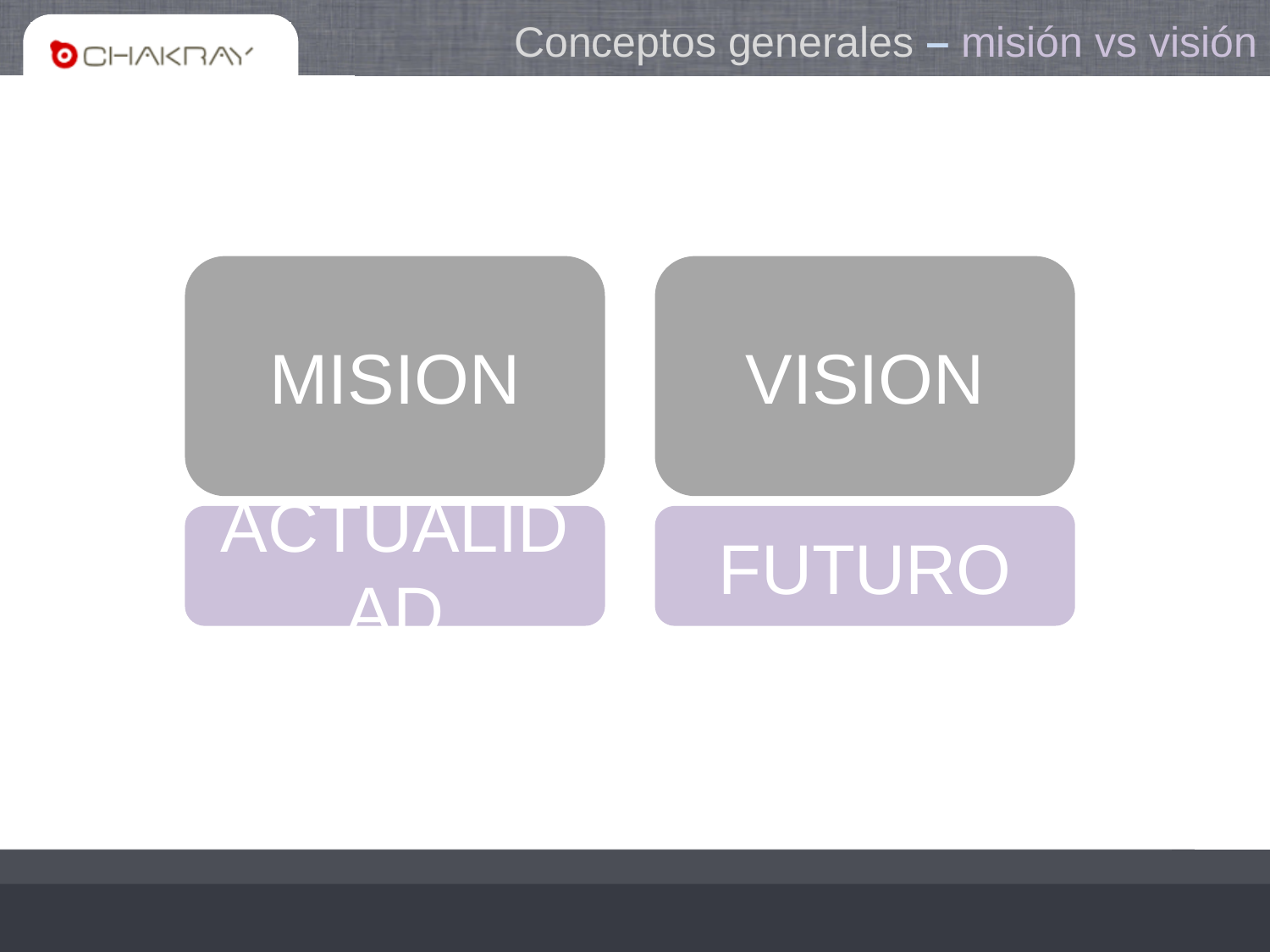

# Conceptos generales – misión vs visión
MISION
VISION
ACTUALIDAD
FUTURO